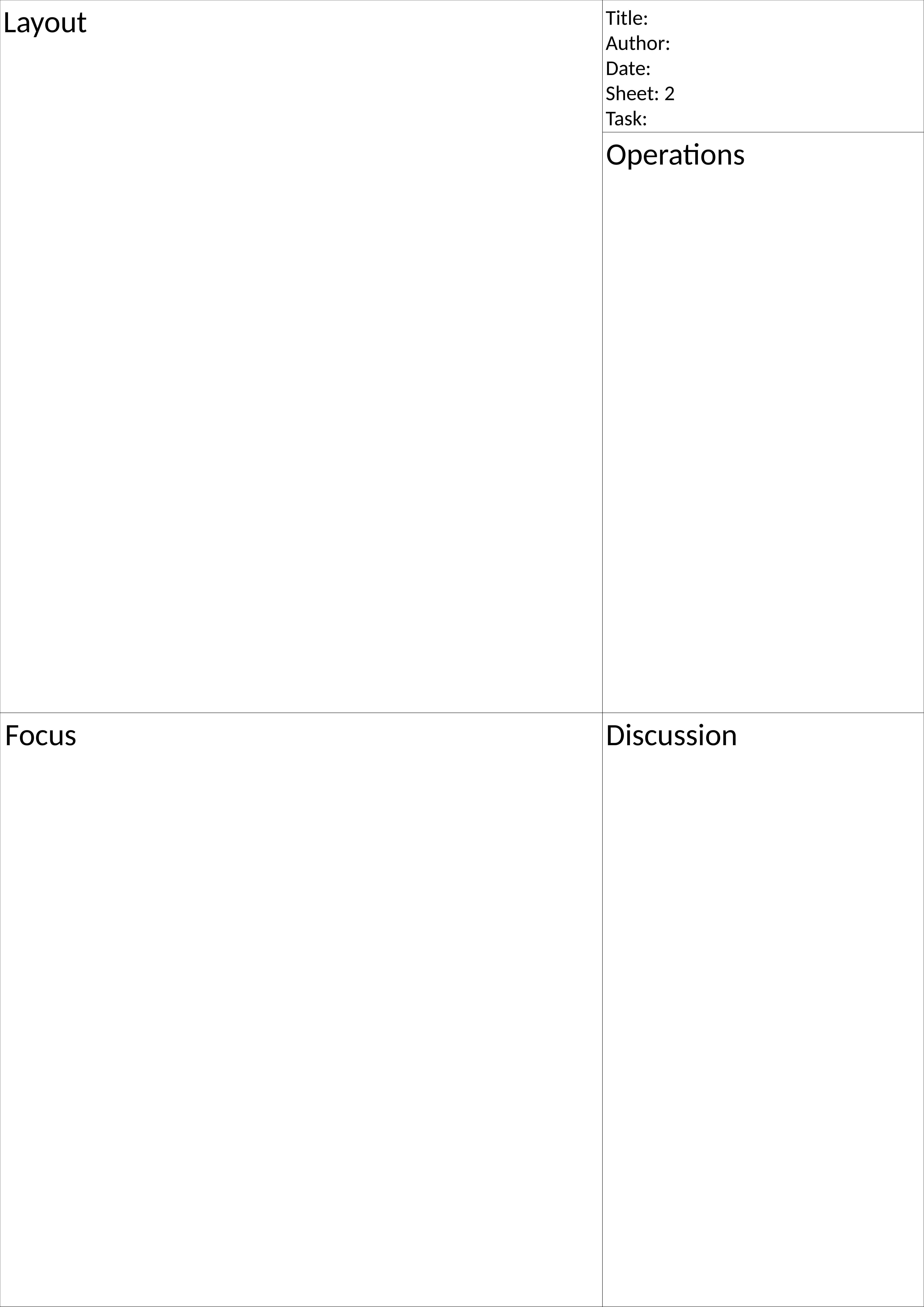

Layout

Title:
Author:
Date:
Sheet: 2
Task:
Operations

Discussion
Focus